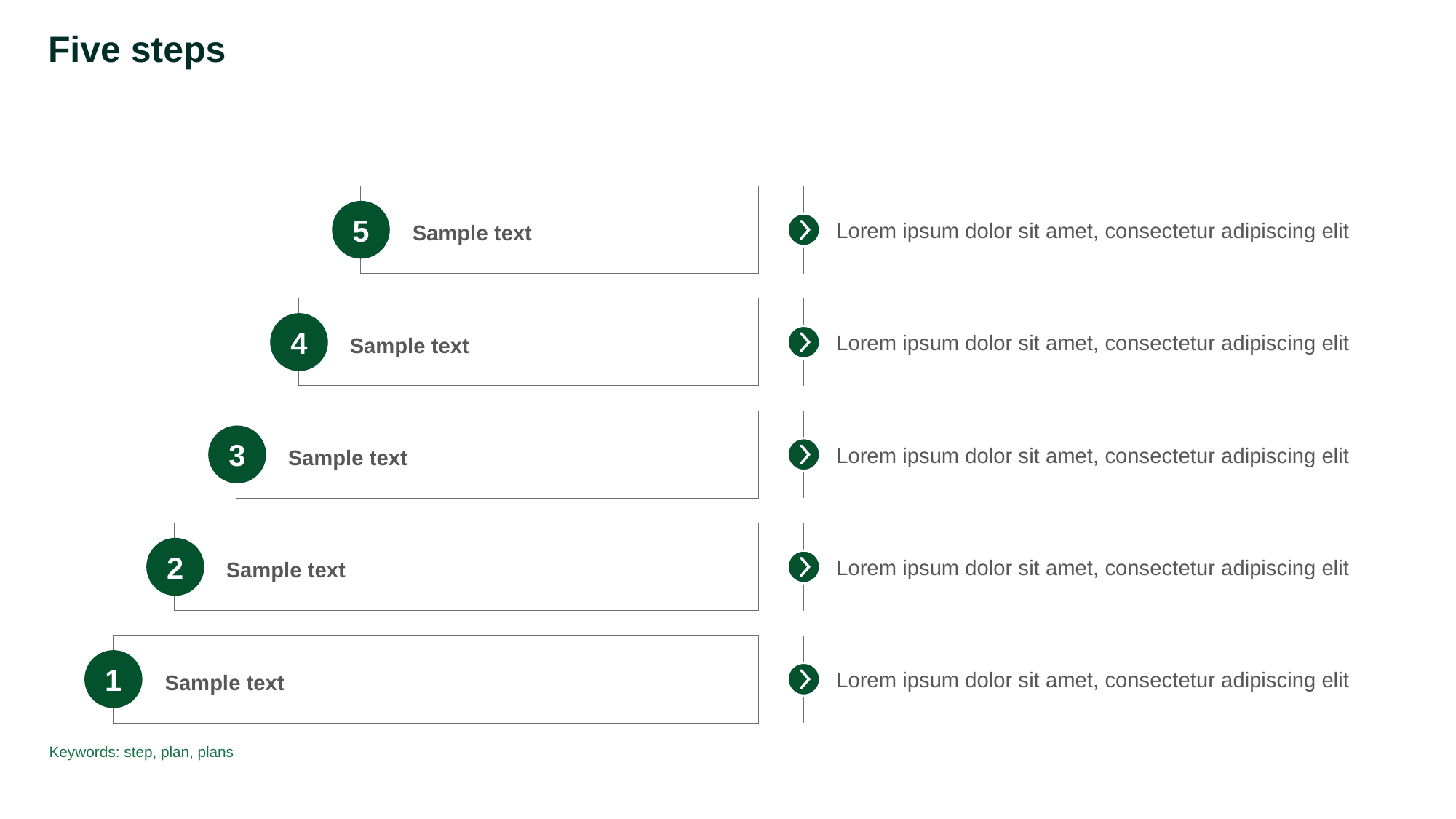

# Five steps
Sample text
5

Lorem ipsum dolor sit amet, consectetur adipiscing elit
Sample text
4

Lorem ipsum dolor sit amet, consectetur adipiscing elit
Sample text
3

Lorem ipsum dolor sit amet, consectetur adipiscing elit
Sample text
2

Lorem ipsum dolor sit amet, consectetur adipiscing elit
Sample text
1

Lorem ipsum dolor sit amet, consectetur adipiscing elit
Keywords: step, plan, plans